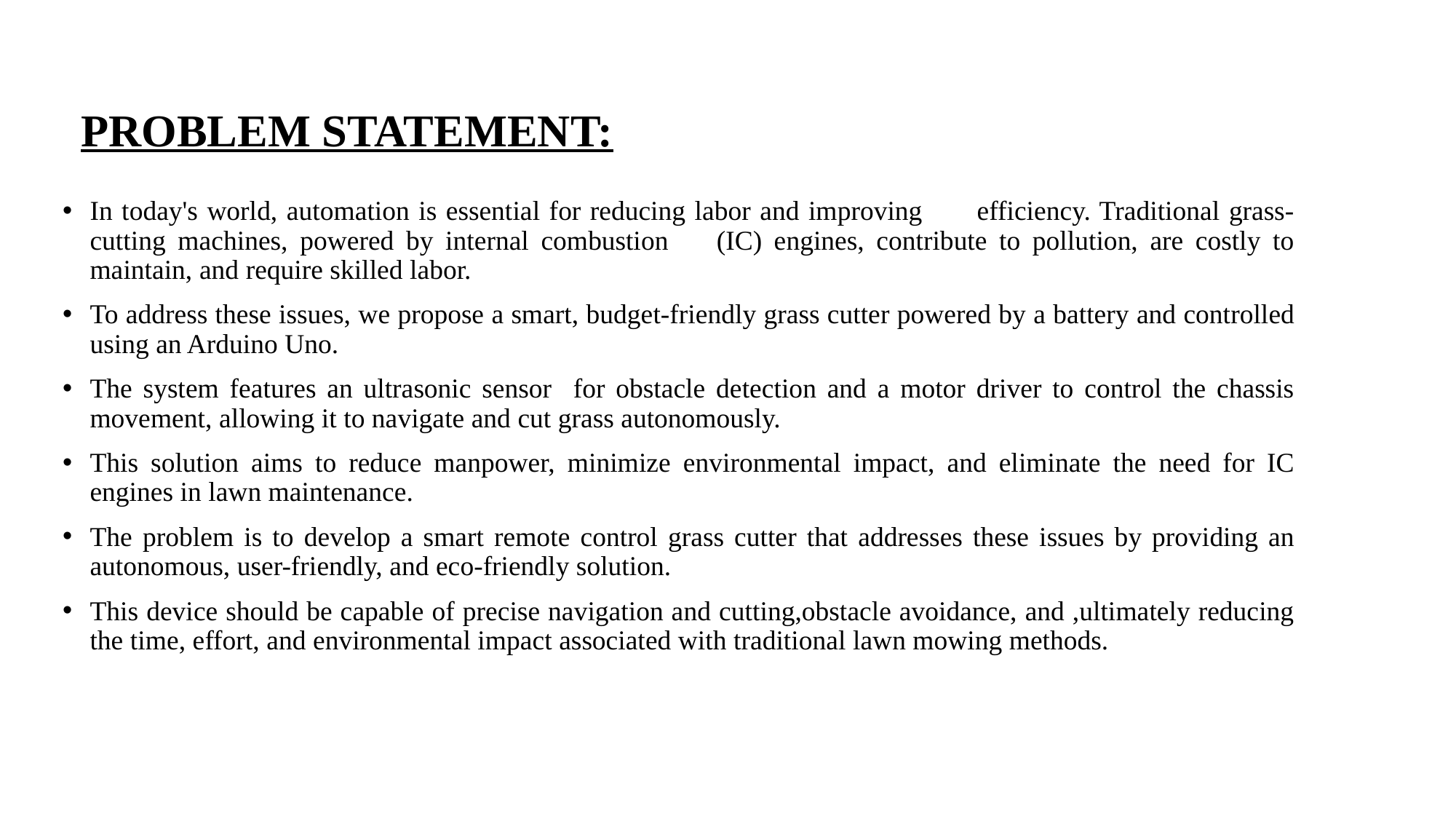

# PROBLEM STATEMENT:
In today's world, automation is essential for reducing labor and improving      efficiency. Traditional grass-cutting machines, powered by internal combustion    (IC) engines, contribute to pollution, are costly to maintain, and require skilled labor.
To address these issues, we propose a smart, budget-friendly grass cutter powered by a battery and controlled using an Arduino Uno.
The system features an ultrasonic sensor  for obstacle detection and a motor driver to control the chassis movement, allowing it to navigate and cut grass autonomously.
This solution aims to reduce manpower, minimize environmental impact, and eliminate the need for IC engines in lawn maintenance.
The problem is to develop a smart remote control grass cutter that addresses these issues by providing an autonomous, user-friendly, and eco-friendly solution.
This device should be capable of precise navigation and cutting,obstacle avoidance, and ,ultimately reducing the time, effort, and environmental impact associated with traditional lawn mowing methods.